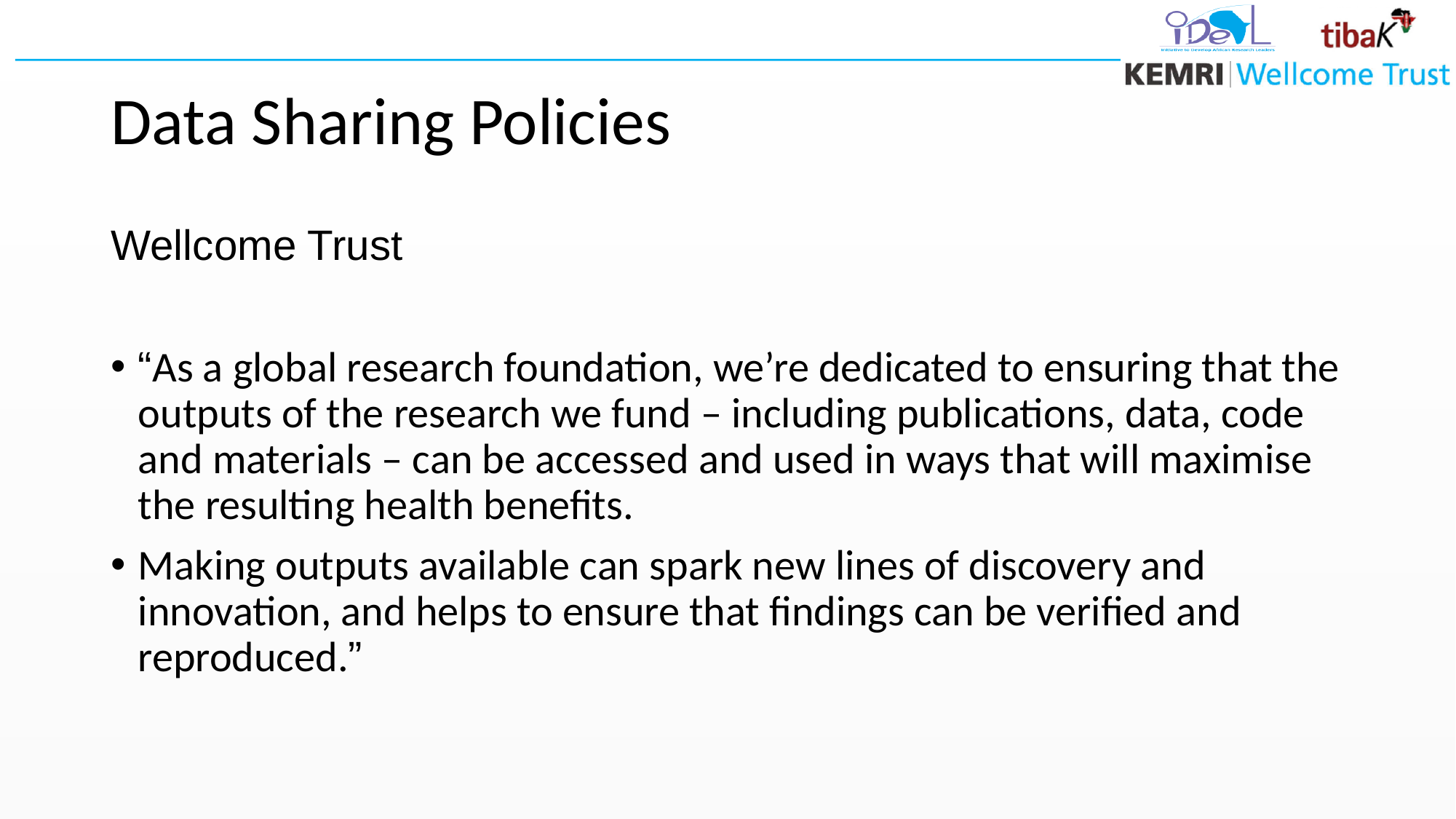

# Data Sharing Policies
Wellcome Trust

“As a global research foundation, we’re dedicated to ensuring that the outputs of the research we fund – including publications, data, code and materials – can be accessed and used in ways that will maximise the resulting health benefits.
Making outputs available can spark new lines of discovery and innovation, and helps to ensure that findings can be verified and reproduced.”